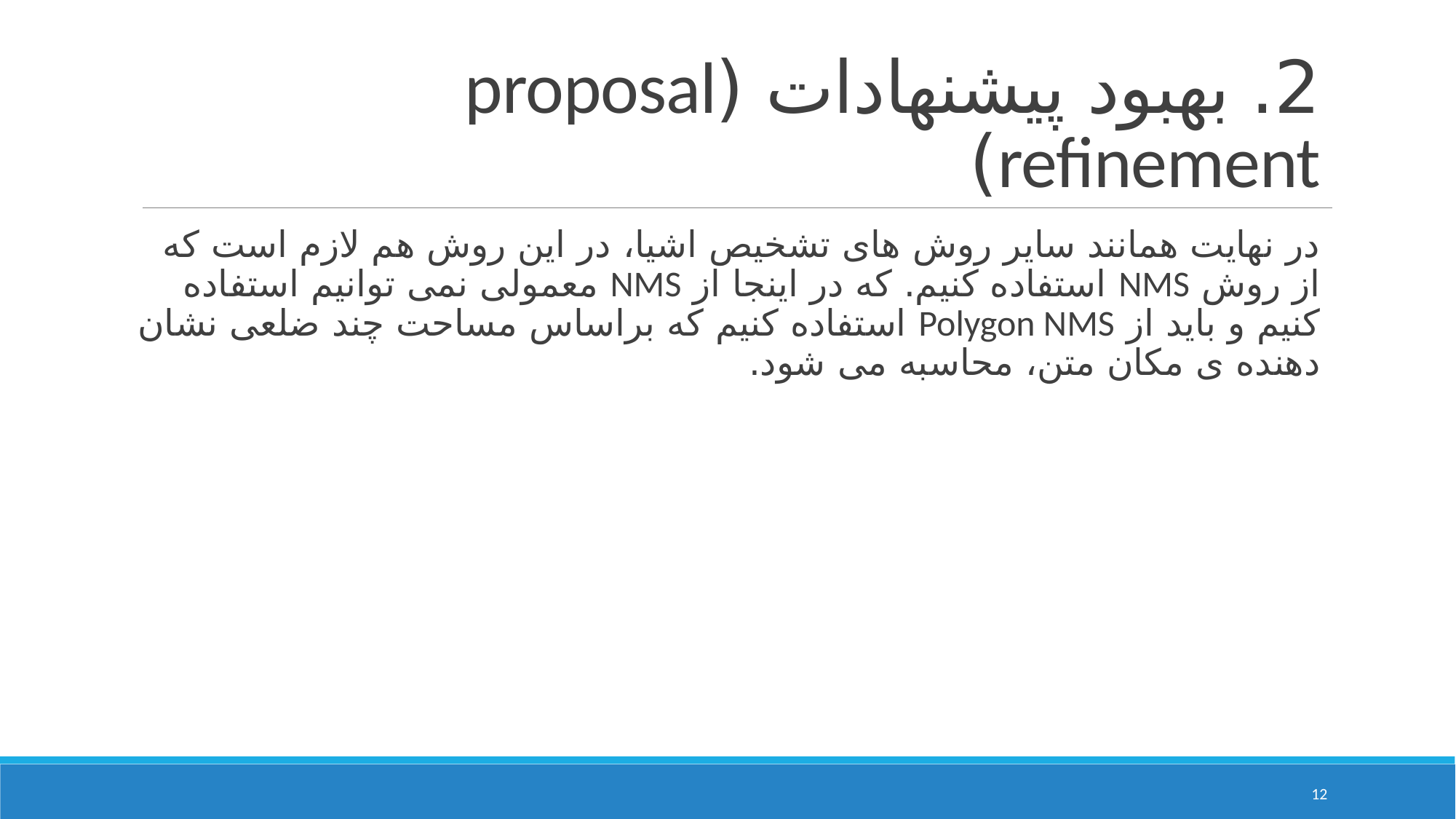

# 2. بهبود پیشنهادات (proposal refinement)
در نهایت همانند سایر روش های تشخیص اشیا، در این روش هم لازم است که از روش NMS استفاده کنیم. که در اینجا از NMS معمولی نمی توانیم استفاده کنیم و باید از Polygon NMS استفاده کنیم که براساس مساحت چند ضلعی نشان دهنده ی مکان متن، محاسبه می شود.
12